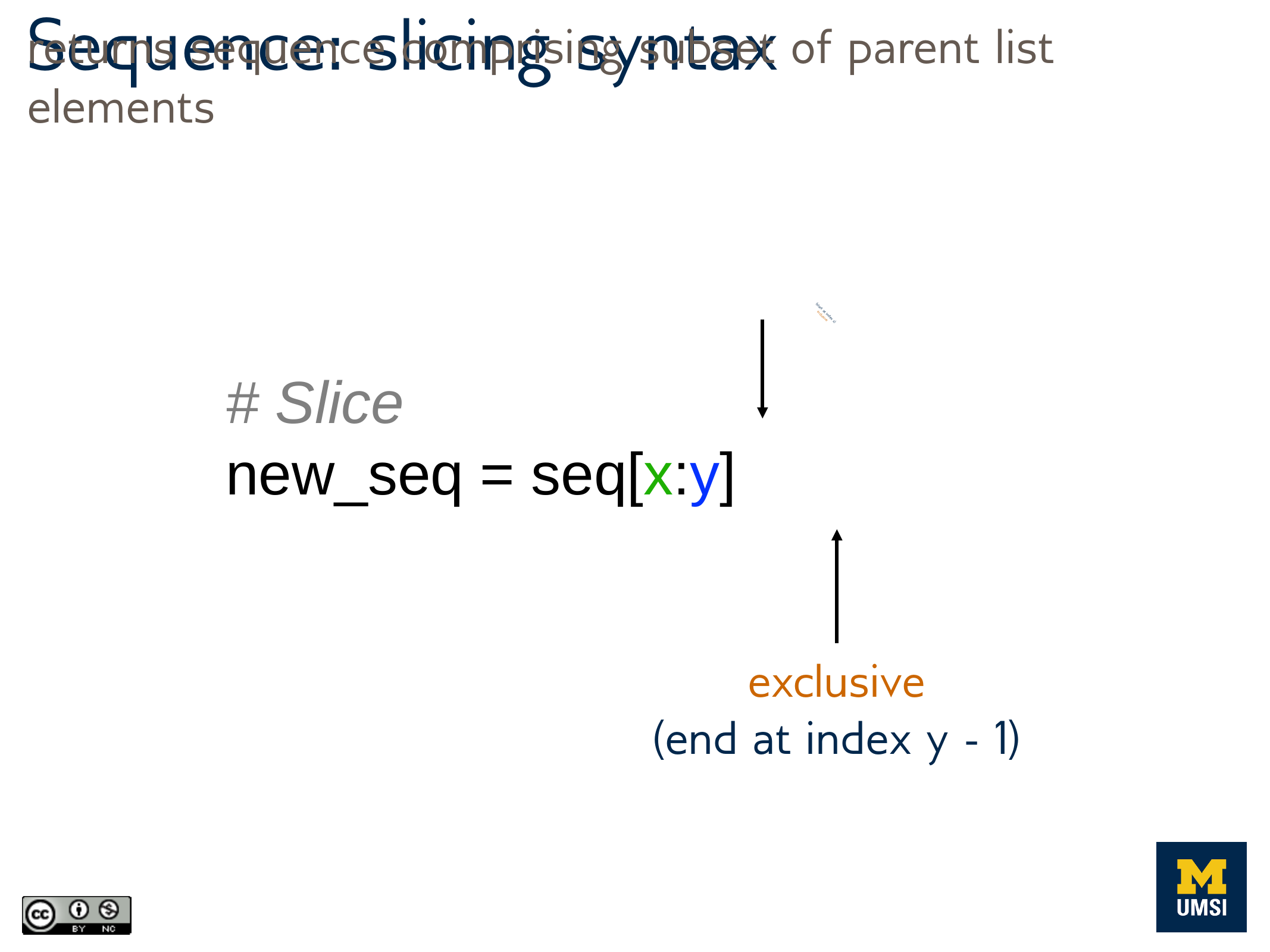

Sequence: slicing syntax
returns sequence comprising subset of parent list elements
(start at index x)
inclusive

# Slice
new_seq = seq[x:y]

exclusive
(end at index y - 1)